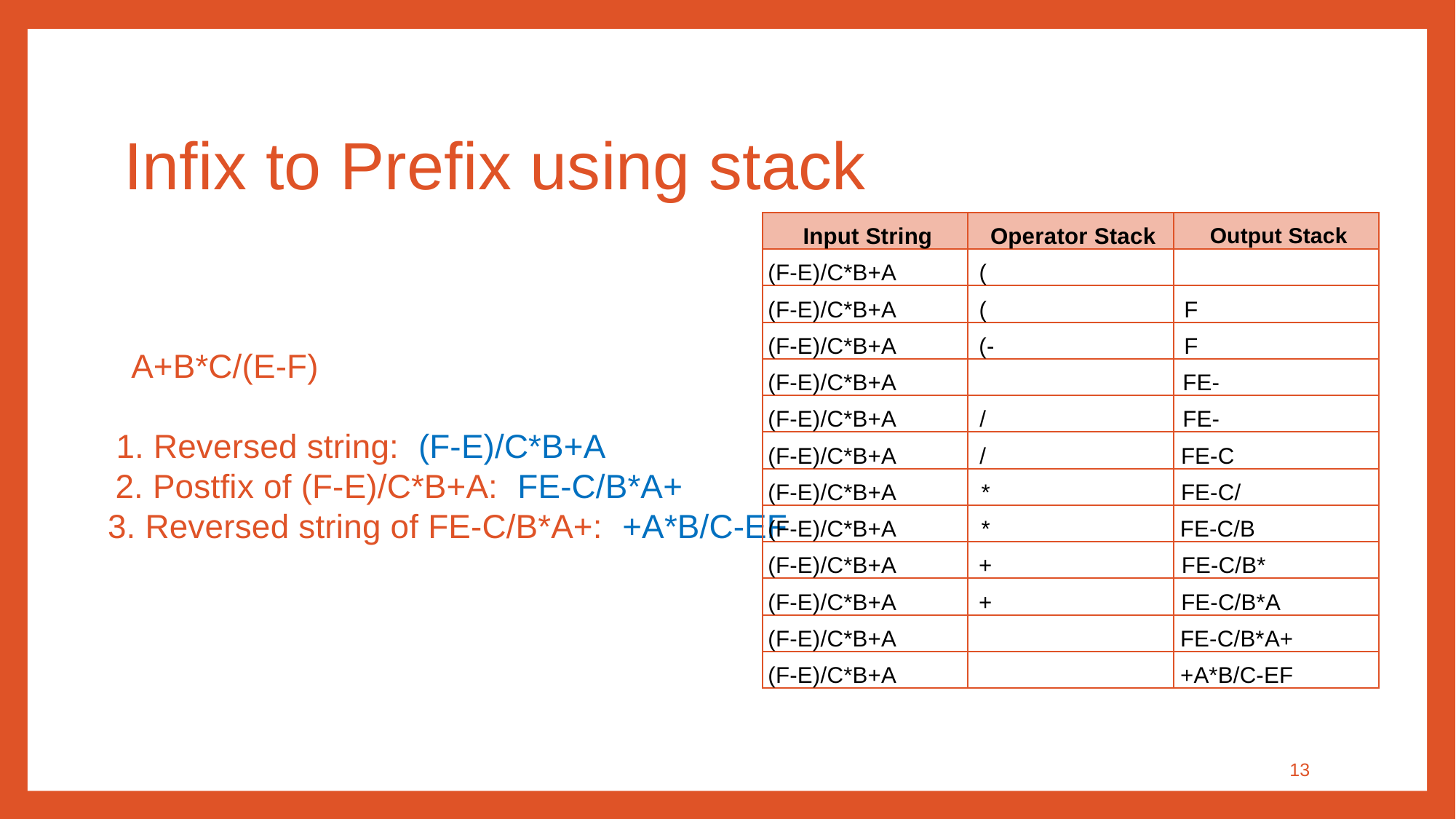

Infix to Prefix using stack

Input String
Operator Stack
Output Stack

(F-E)/C*B+A
(

(F-E)/C*B+A
(
F

(F-E)/C*B+A
(-
F
A+B*C/(E-F)

(F-E)/C*B+A
FE-

(F-E)/C*B+A
/
FE-
1. Reversed string:  (F-E)/C*B+A

(F-E)/C*B+A
/
FE-C
2. Postfix of (F-E)/C*B+A:  FE-C/B*A+

(F-E)/C*B+A
*
FE-C/

3. Reversed string of FE-C/B*A+:  +A*B/C-EF
(F-E)/C*B+A
*
FE-C/B

(F-E)/C*B+A
+
FE-C/B*

(F-E)/C*B+A
+
FE-C/B*A

(F-E)/C*B+A
FE-C/B*A+

(F-E)/C*B+A
+A*B/C-EF

13